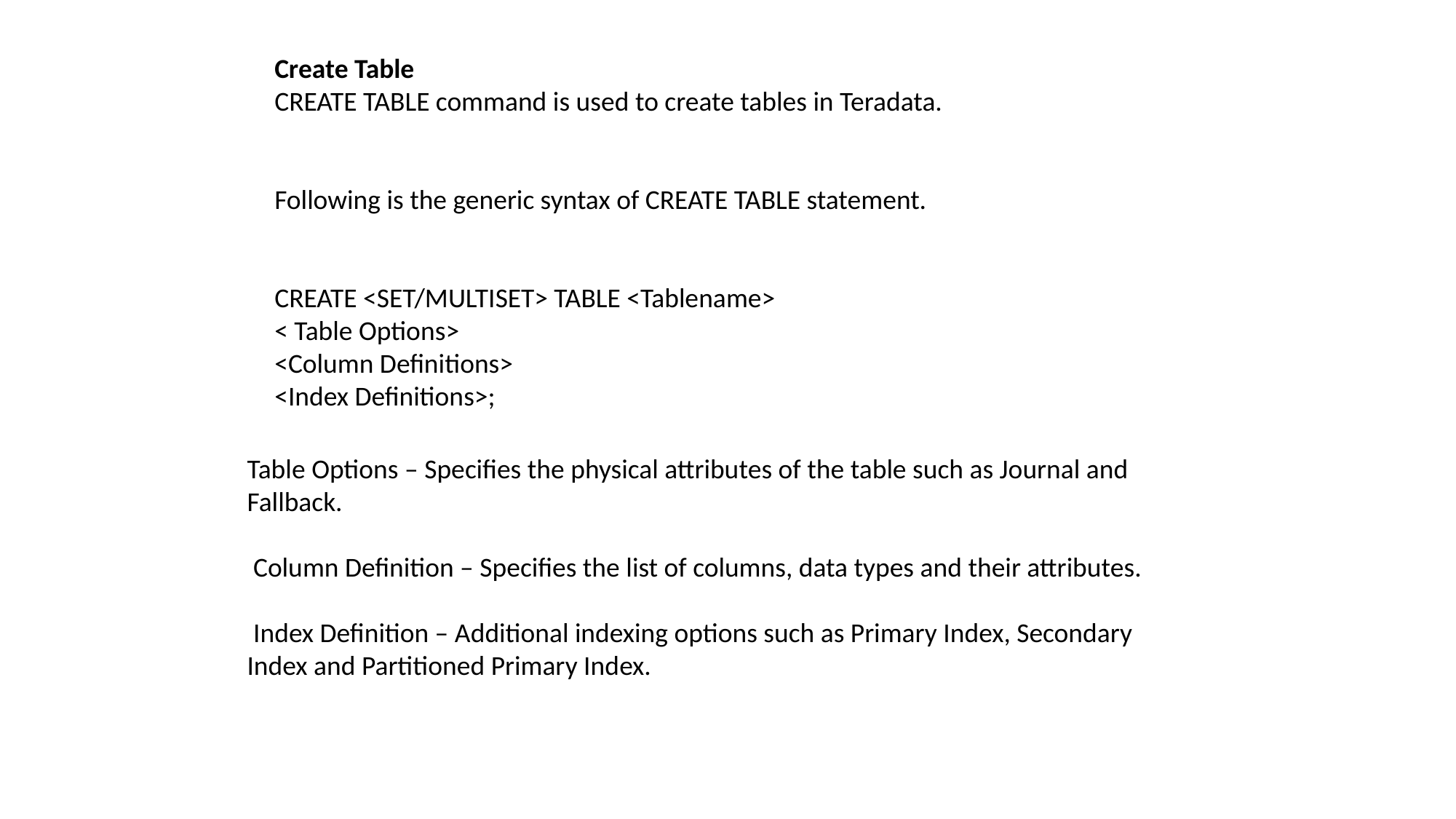

Create Table
CREATE TABLE command is used to create tables in Teradata.

Following is the generic syntax of CREATE TABLE statement.

CREATE <SET/MULTISET> TABLE <Tablename>
< Table Options>
<Column Definitions>
<Index Definitions>;
Table Options – Specifies the physical attributes of the table such as Journal and
Fallback.

 Column Definition – Specifies the list of columns, data types and their attributes.

 Index Definition – Additional indexing options such as Primary Index, Secondary
Index and Partitioned Primary Index.